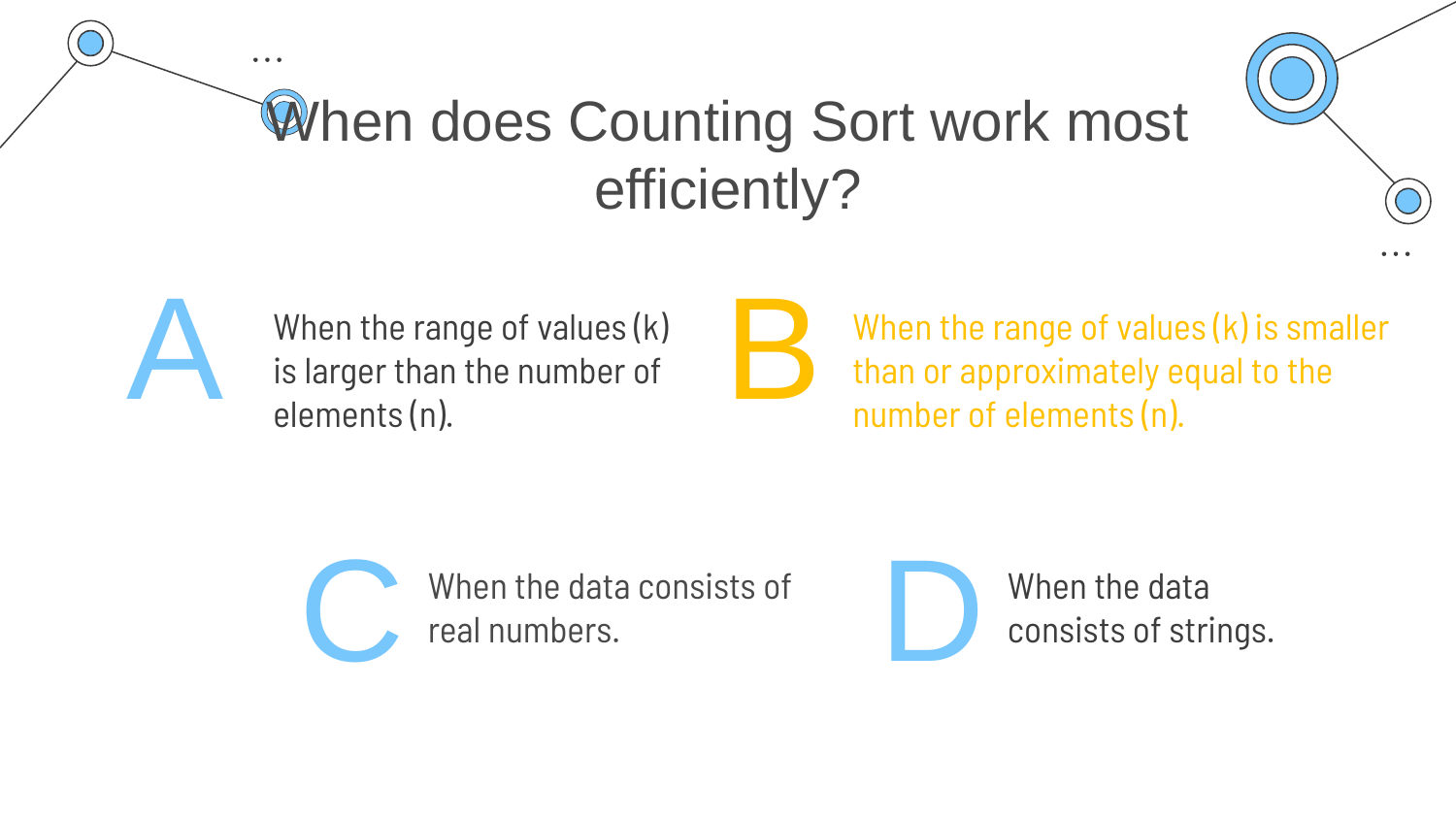

# When does Counting Sort work most efficiently?
A
B
When the range of values (k) is larger than the number of elements (n).
When the range of values (k) is smaller than or approximately equal to the number of elements (n).
C
D
When the data consists of real numbers.
When the data consists of strings.